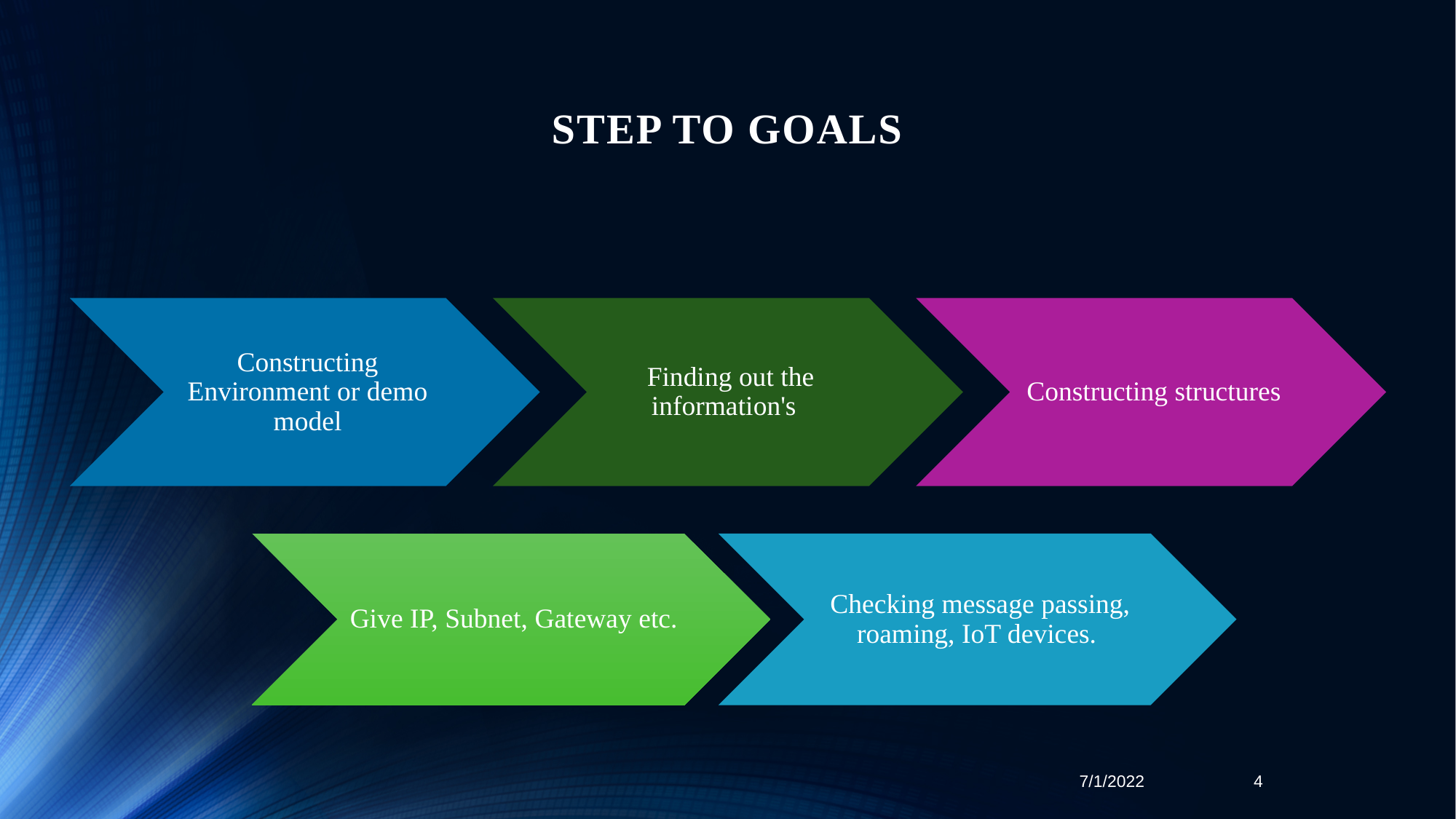

# STEP TO GOALS
Constructing Environment or demo model
Finding out the information's
Constructing structures
Give IP, Subnet, Gateway etc.
Checking message passing, roaming, IoT devices.
7/1/2022
4